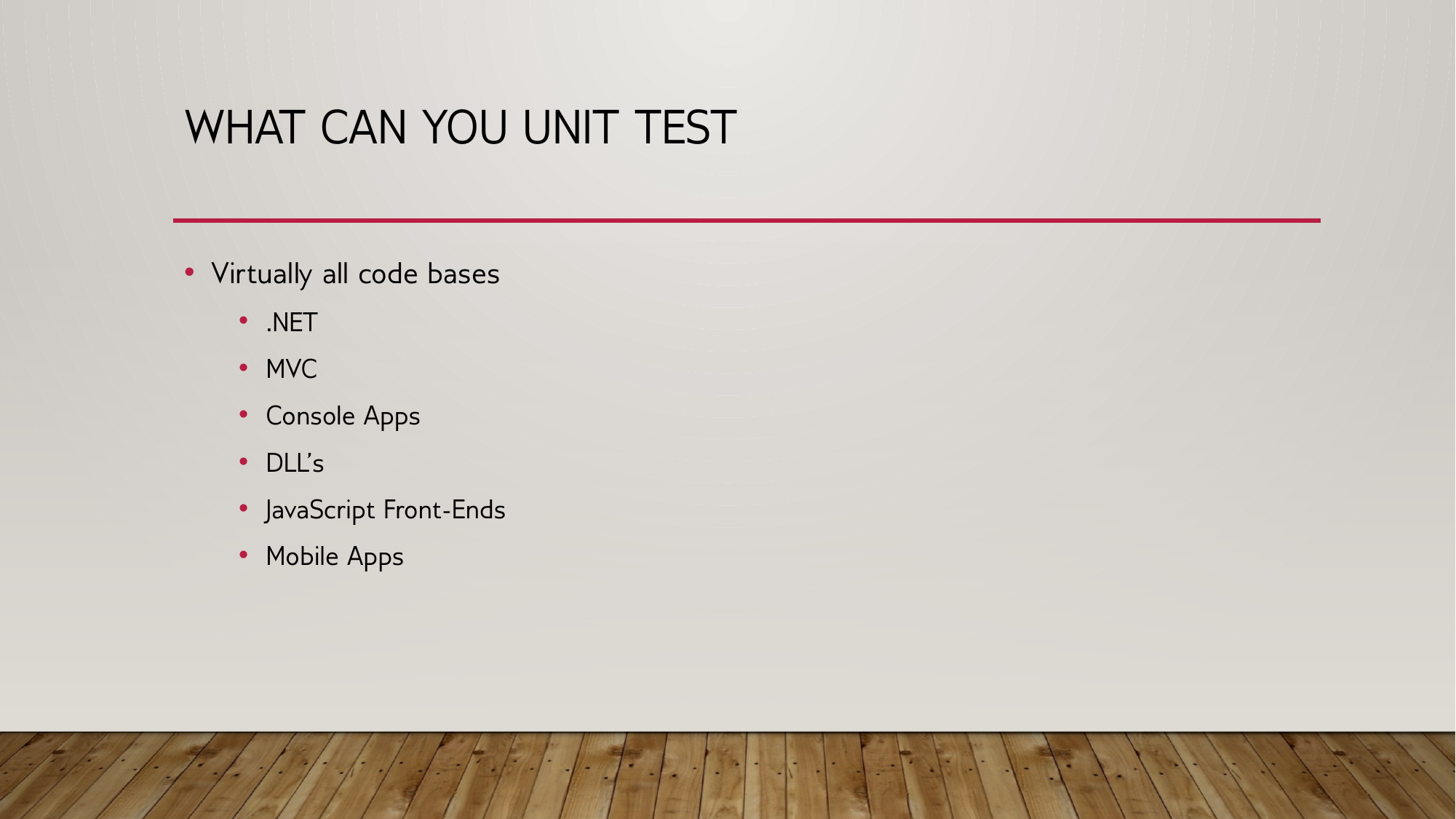

# What Can You Unit Test
Virtually all code bases
.NET
MVC
Console Apps
DLL’s
JavaScript Front-Ends
Mobile Apps